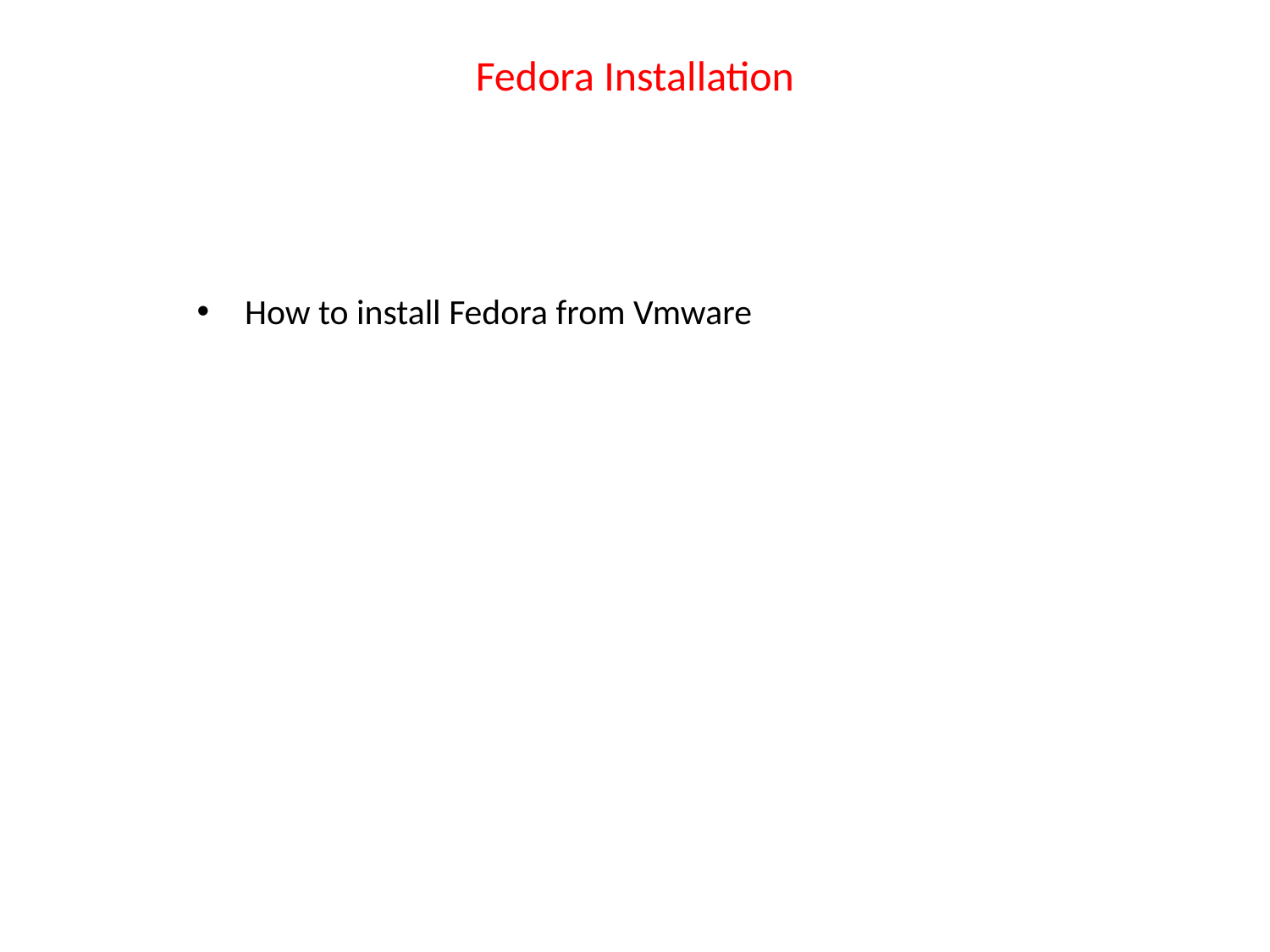

# Fedora Installation
How to install Fedora from Vmware